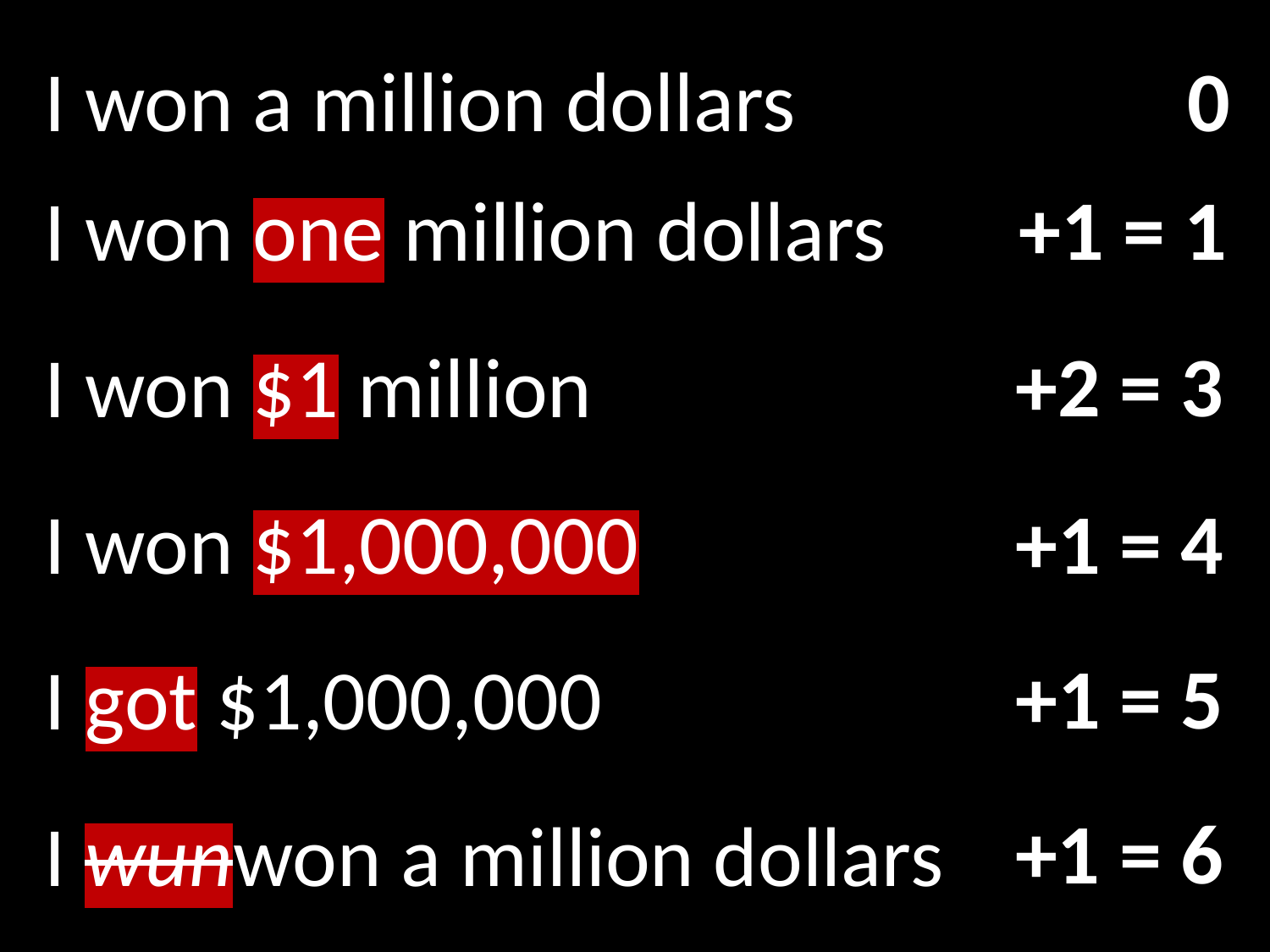

0
I won a million dollars
+1 = 1
I won one million dollars
+2 = 3
I won $1 million
I won $1,000,000
+1 = 4
+1 = 5
I got $1,000,000
+1 = 6
I wunwon a million dollars